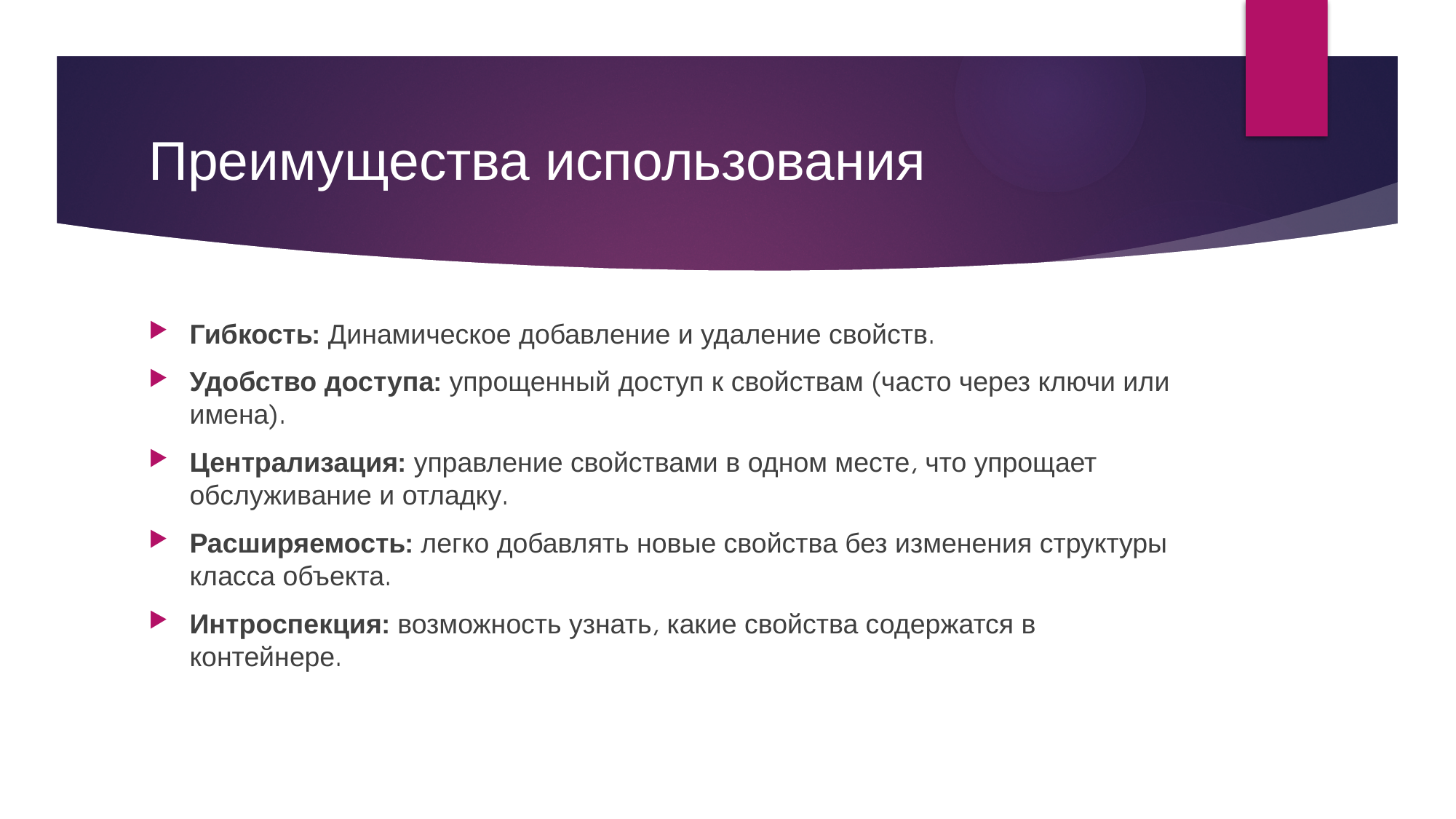

# Преимущества использования
Гибкость: Динамическое добавление и удаление свойств.
Удобство доступа: упрощенный доступ к свойствам (часто через ключи или имена).
Централизация: управление свойствами в одном месте, что упрощает обслуживание и отладку.
Расширяемость: легко добавлять новые свойства без изменения структуры класса объекта.
Интроспекция: возможность узнать, какие свойства содержатся в контейнере.